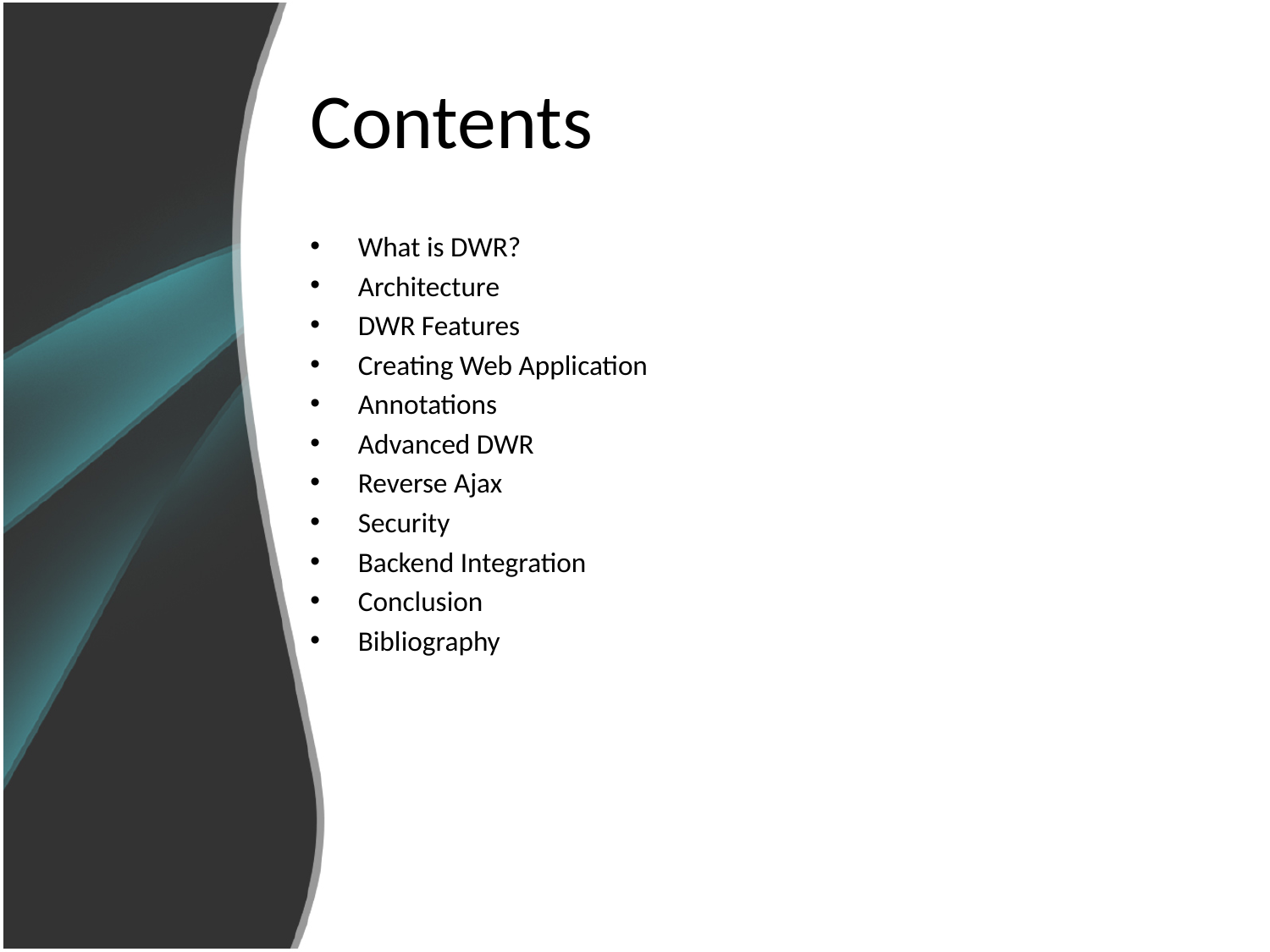

# Contents
What is DWR?
Architecture
DWR Features
Creating Web Application
Annotations
Advanced DWR
Reverse Ajax
Security
Backend Integration
Conclusion
Bibliography